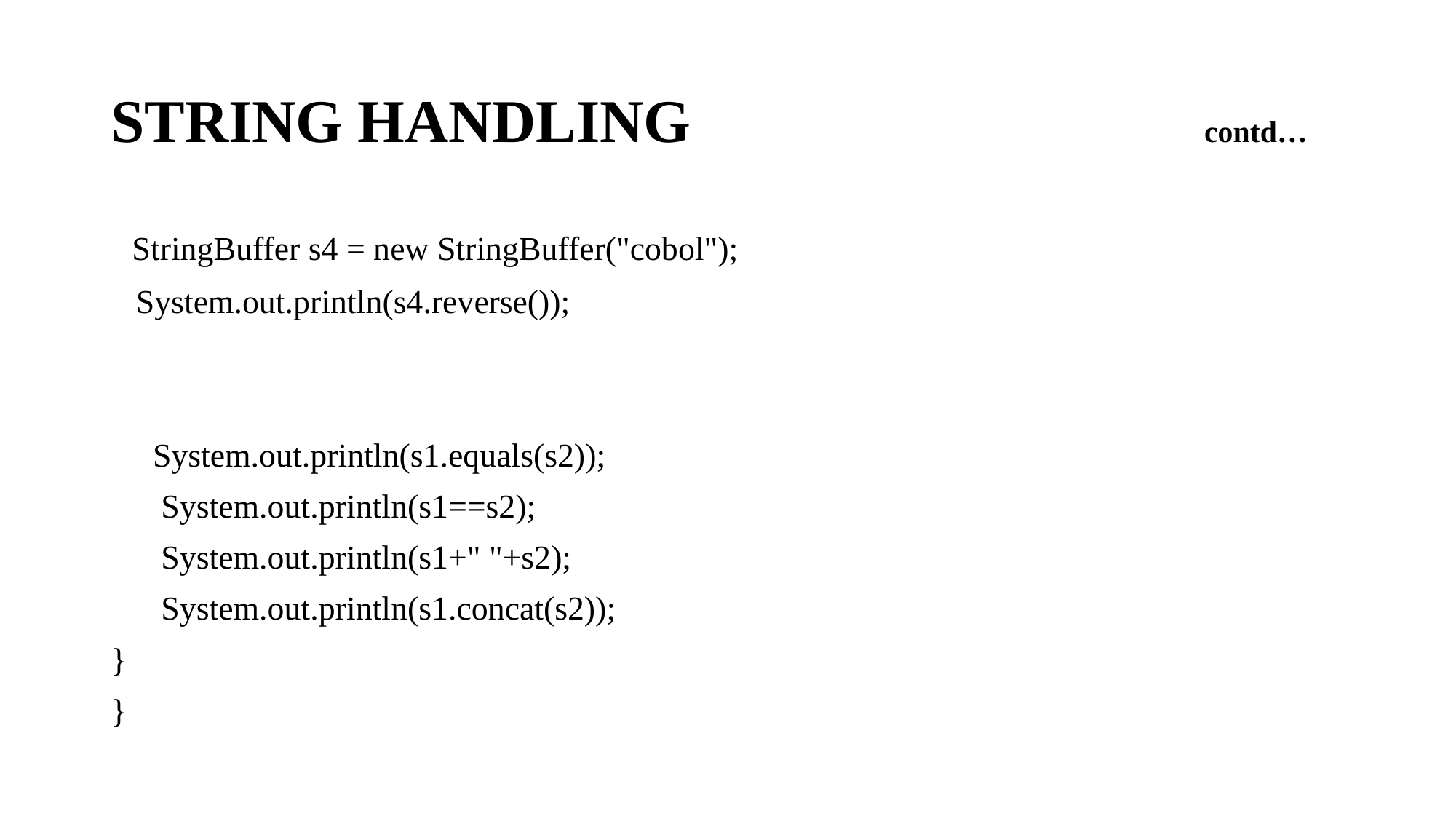

# STRING HANDLING                                  contd…
  StringBuffer s4 = new StringBuffer("cobol");
   System.out.println(s4.reverse());

     System.out.println(s1.equals(s2));
      System.out.println(s1==s2);
      System.out.println(s1+" "+s2);
      System.out.println(s1.concat(s2));
}
}